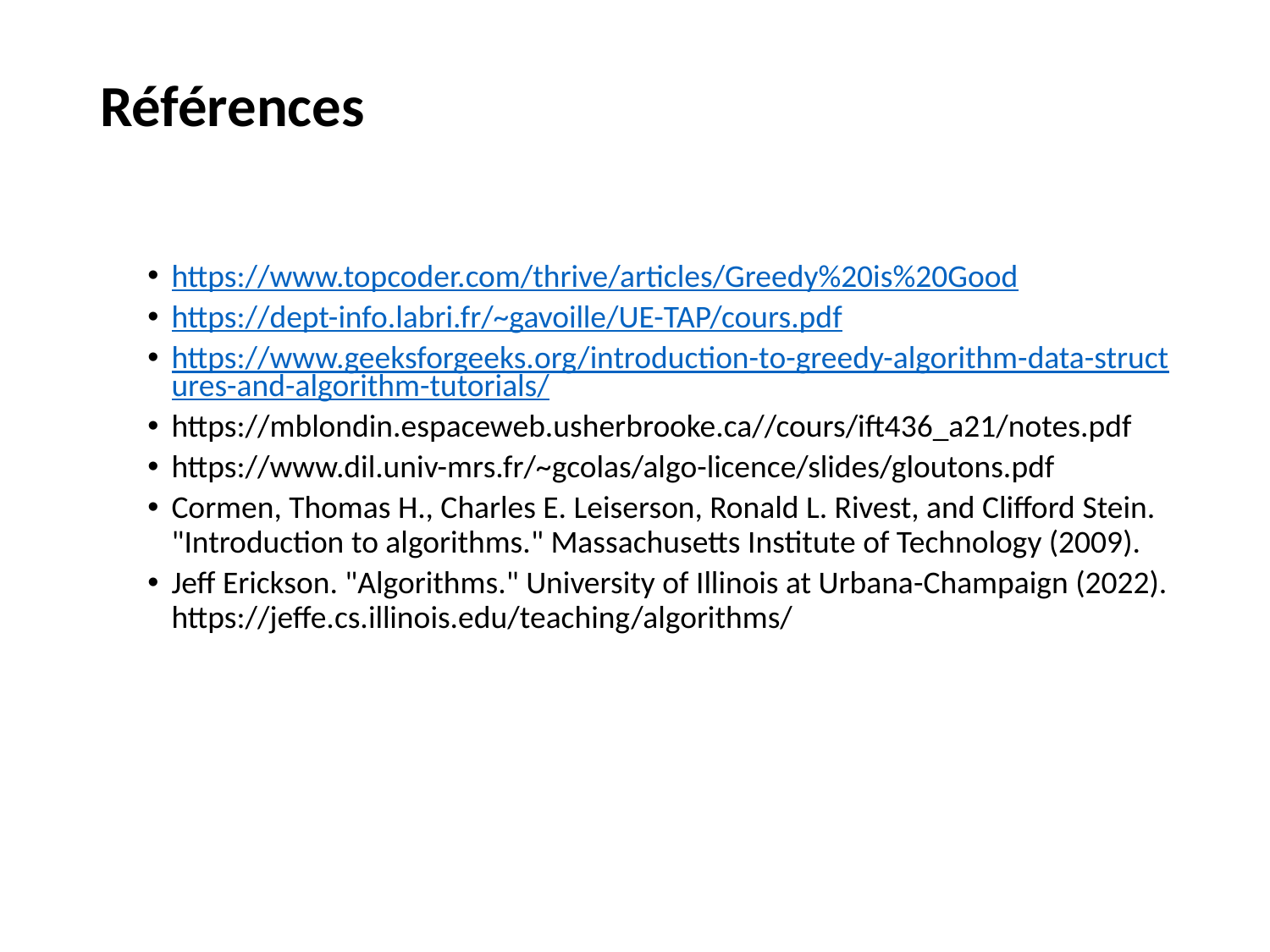

# Références
https://www.topcoder.com/thrive/articles/Greedy%20is%20Good
https://dept-info.labri.fr/~gavoille/UE-TAP/cours.pdf
https://www.geeksforgeeks.org/introduction-to-greedy-algorithm-data-structures-and-algorithm-tutorials/
https://mblondin.espaceweb.usherbrooke.ca//cours/ift436_a21/notes.pdf
https://www.dil.univ-mrs.fr/~gcolas/algo-licence/slides/gloutons.pdf
Cormen, Thomas H., Charles E. Leiserson, Ronald L. Rivest, and Clifford Stein. "Introduction to algorithms." Massachusetts Institute of Technology (2009).
Jeff Erickson. "Algorithms." University of Illinois at Urbana-Champaign (2022). https://jeffe.cs.illinois.edu/teaching/algorithms/

33